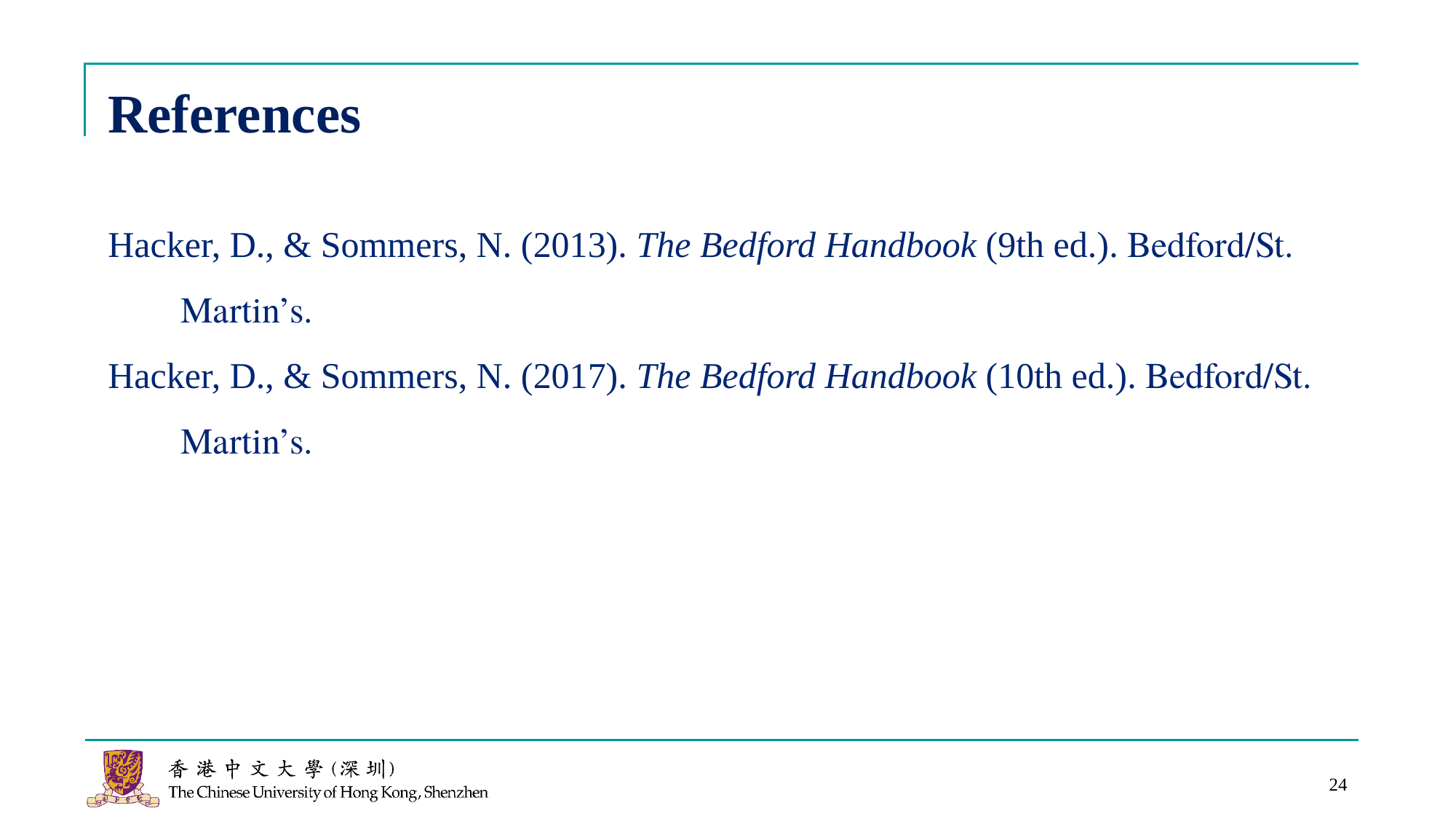

# References
Hacker, D., & Sommers, N. (2013). The Bedford Handbook (9th ed.). Bedford/St.
        Martin’s.
Hacker, D., & Sommers, N. (2017). The Bedford Handbook (10th ed.). Bedford/St.
        Martin’s.

24